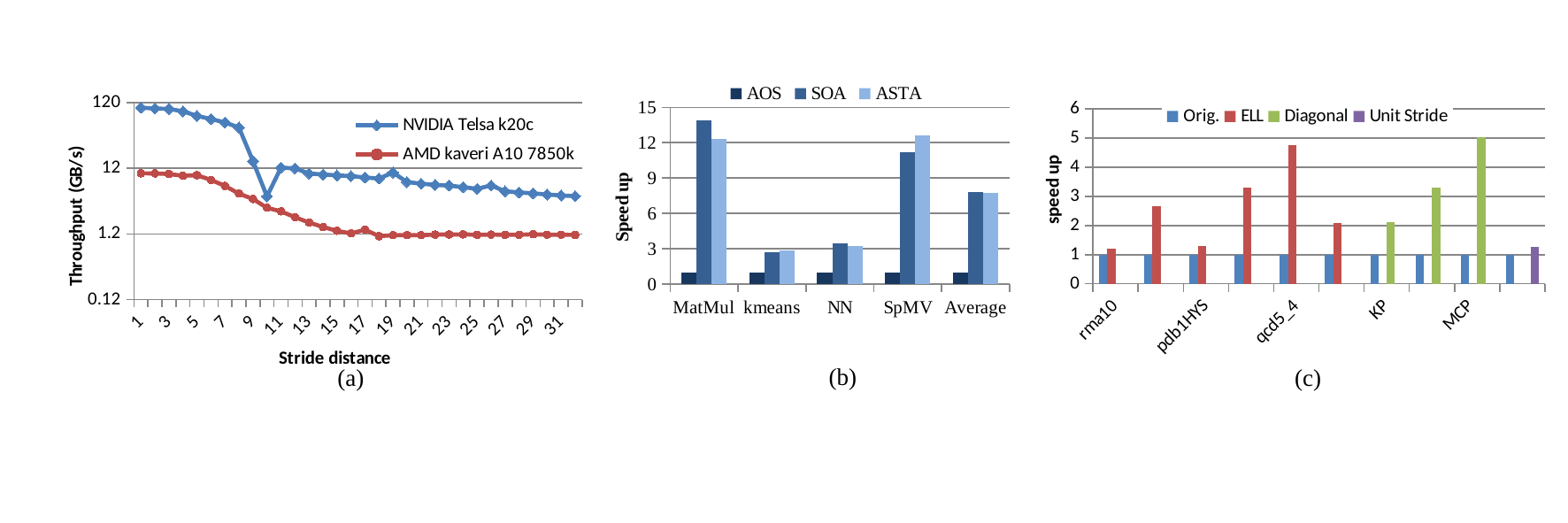

### Chart

| Category | AOS | SOA | ASTA |
|---|---|---|---|
| MatMul | 1.0 | 13.86 | 12.35 |
| kmeans | 1.0 | 2.7 | 2.82 |
| NN | 1.0 | 3.42 | 3.23 |
| SpMV | 1.0 | 11.16 | 12.63 |
| Average | 1.0 | 7.78 | 7.76 |

### Chart

| Category | NVIDIA Telsa k20c | AMD kaveri A10 7850k |
|---|---|---|

### Chart

| Category | Orig. | ELL | Diagonal | Unit Stride |
|---|---|---|---|---|
| rma10 | 1.0 | 1.22 | None | None |
| Bcsstk18 | 1.0 | 2.67 | None | None |
| pdb1HYS | 1.0 | 1.3 | None | None |
| mc2depi | 1.0 | 3.29 | None | None |
| qcd5_4 | 1.0 | 4.77 | None | None |
| consph | 1.0 | 2.09 | None | None |
| KP | 1.0 | None | 2.12 | None |
| NW
 | 1.0 | None | 3.29 | None |
| MCP
 | 1.0 | None | 5.03 | None |
| VJ | 1.0 | None | None | 1.27 |
(b)
(a)
(c)